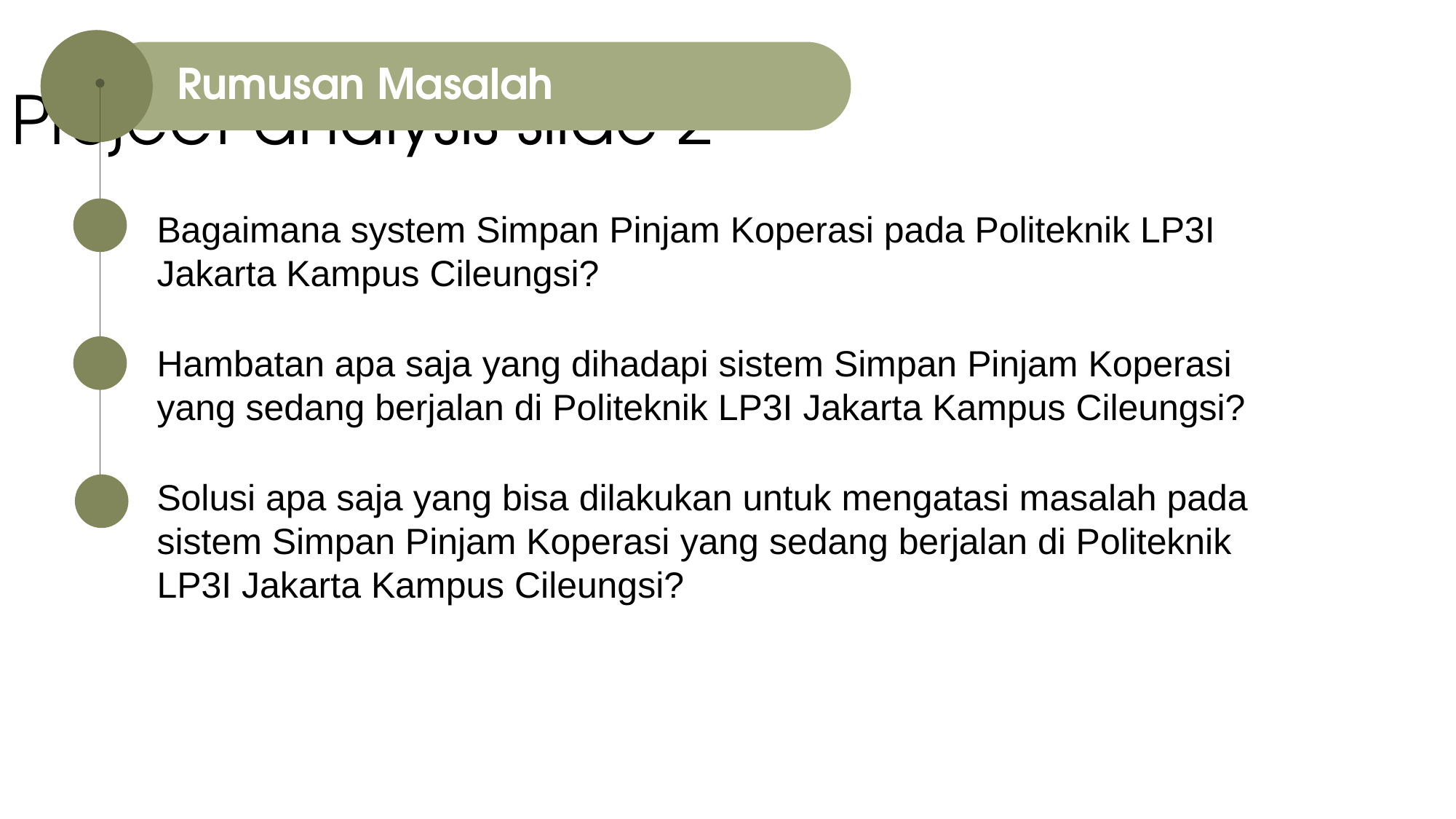

Project analysis slide 2
Rumusan Masalah

Bagaimana system Simpan Pinjam Koperasi pada Politeknik LP3I Jakarta Kampus Cileungsi?

Hambatan apa saja yang dihadapi sistem Simpan Pinjam Koperasi yang sedang berjalan di Politeknik LP3I Jakarta Kampus Cileungsi?

Solusi apa saja yang bisa dilakukan untuk mengatasi masalah pada sistem Simpan Pinjam Koperasi yang sedang berjalan di Politeknik LP3I Jakarta Kampus Cileungsi?